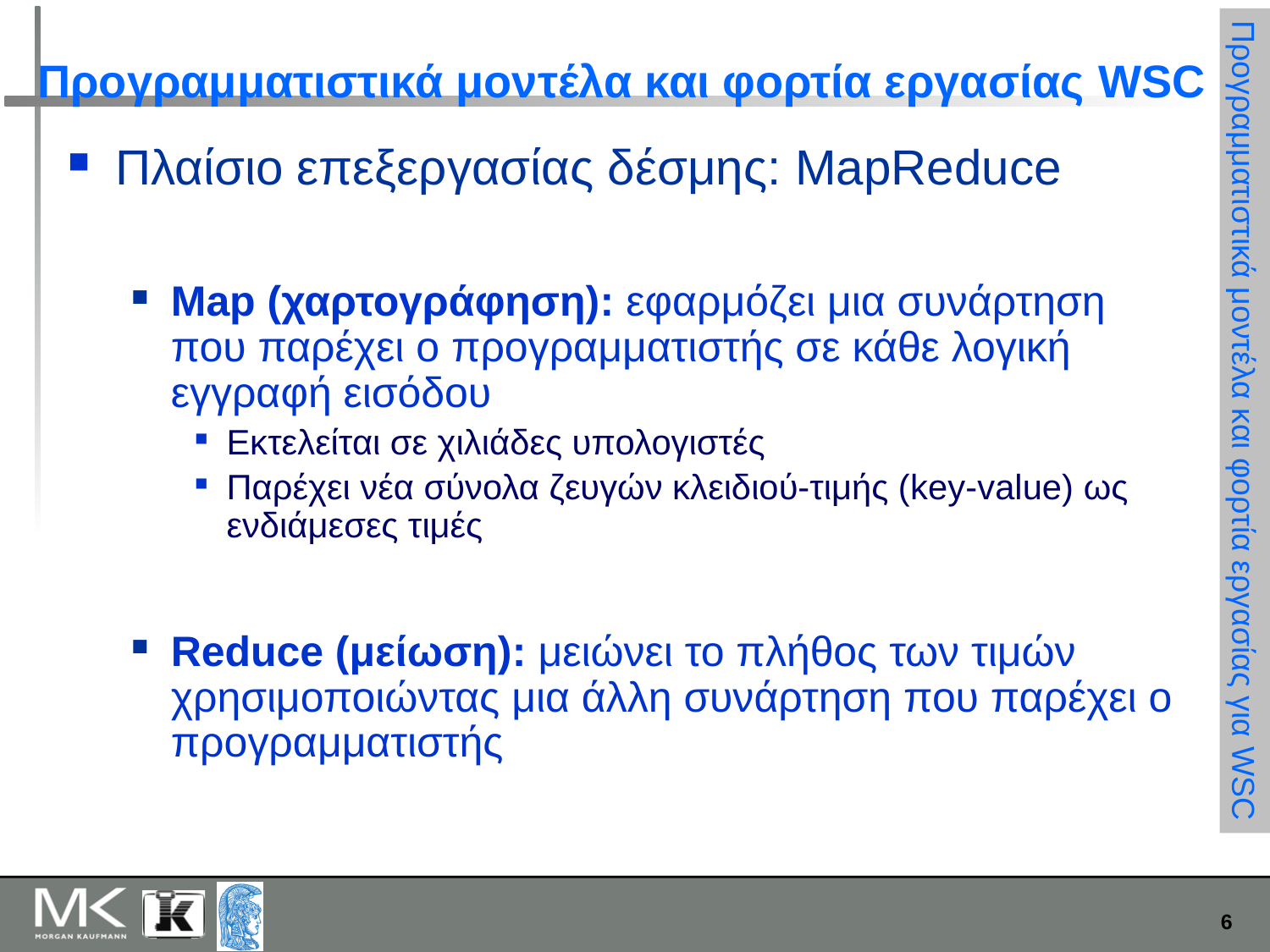

# Προγραμματιστικά μοντέλα και φορτία εργασίας WSC
Πλαίσιο επεξεργασίας δέσμης: MapReduce

Map (χαρτογράφηση): εφαρμόζει μια συνάρτηση που παρέχει ο προγραμματιστής σε κάθε λογική εγγραφή εισόδου
Εκτελείται σε χιλιάδες υπολογιστές
Παρέχει νέα σύνολα ζευγών κλειδιού-τιμής (key-value) ως ενδιάμεσες τιμές

Reduce (μείωση): μειώνει το πλήθος των τιμών χρησιμοποιώντας μια άλλη συνάρτηση που παρέχει ο προγραμματιστής
Προγραμματιστικά μοντέλα και φορτία εργασίας για WSC